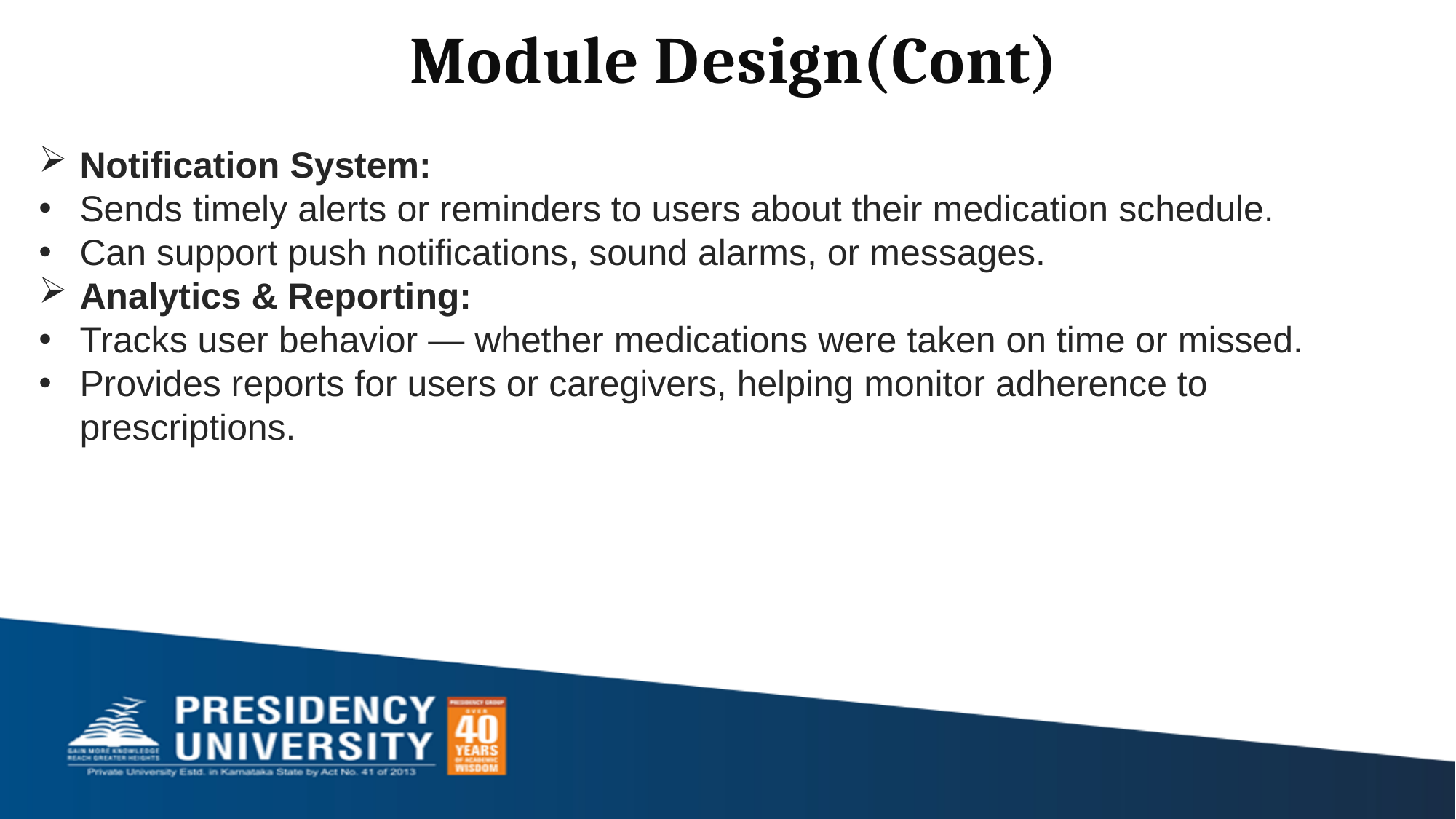

# Module Design(Cont)
Notification System:
Sends timely alerts or reminders to users about their medication schedule.
Can support push notifications, sound alarms, or messages.
Analytics & Reporting:
Tracks user behavior — whether medications were taken on time or missed.
Provides reports for users or caregivers, helping monitor adherence to prescriptions.